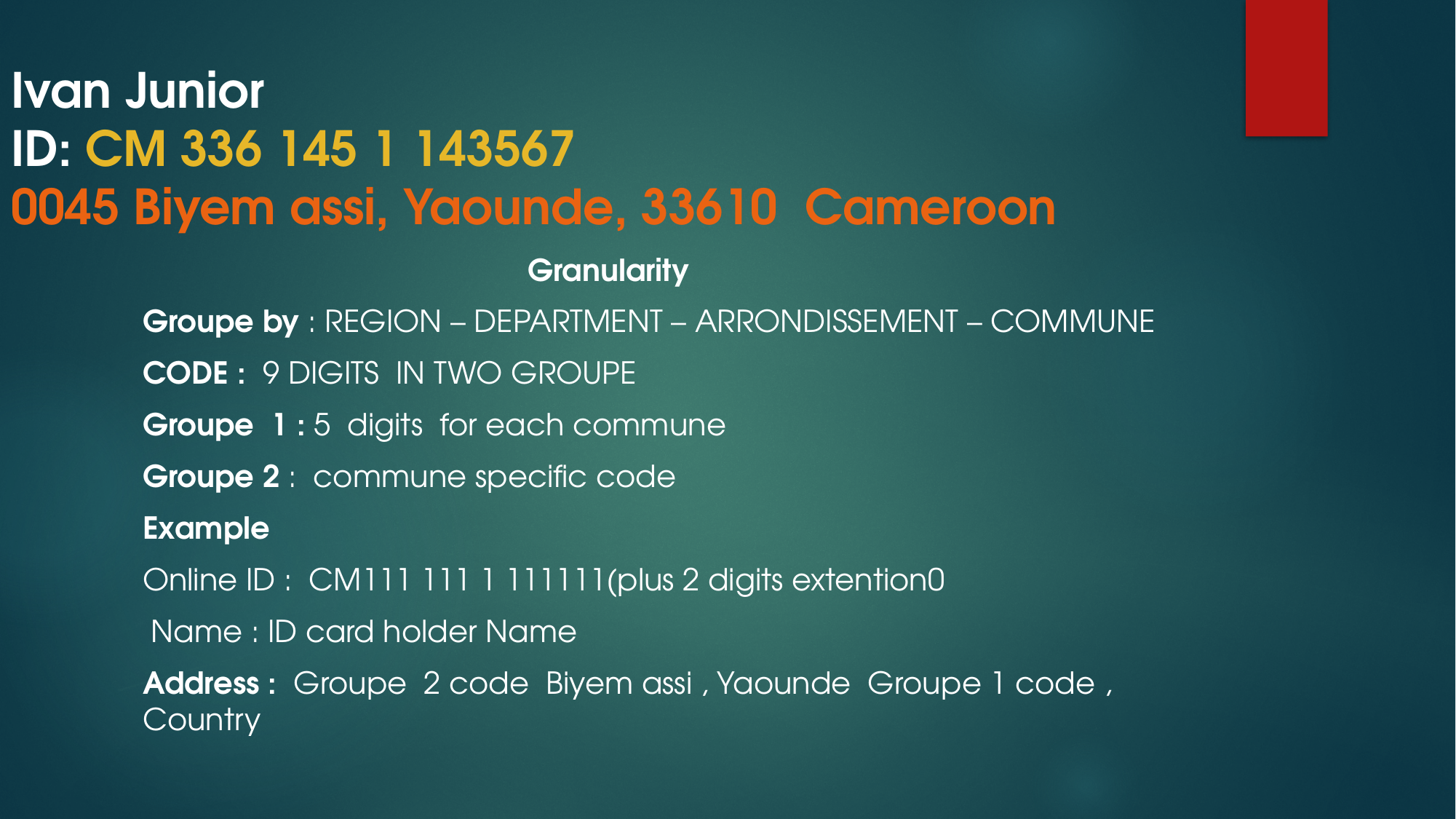

# Ivan Junior ID: CM 336 145 1 143567 0045 Biyem assi, Yaounde, 33610  Cameroon
                                              Granularity
Groupe by : REGION – DEPARTMENT – ARRONDISSEMENT – COMMUNE
CODE :  9 DIGITS  IN TWO GROUPE
Groupe  1 : 5  digits  for each commune
Groupe 2 :  commune specific code
Example
Online ID :  CM111 111 1 111111(plus 2 digits extention0
 Name : ID card holder Name
Address :  Groupe  2 code  Biyem assi , Yaounde  Groupe 1 code , Country